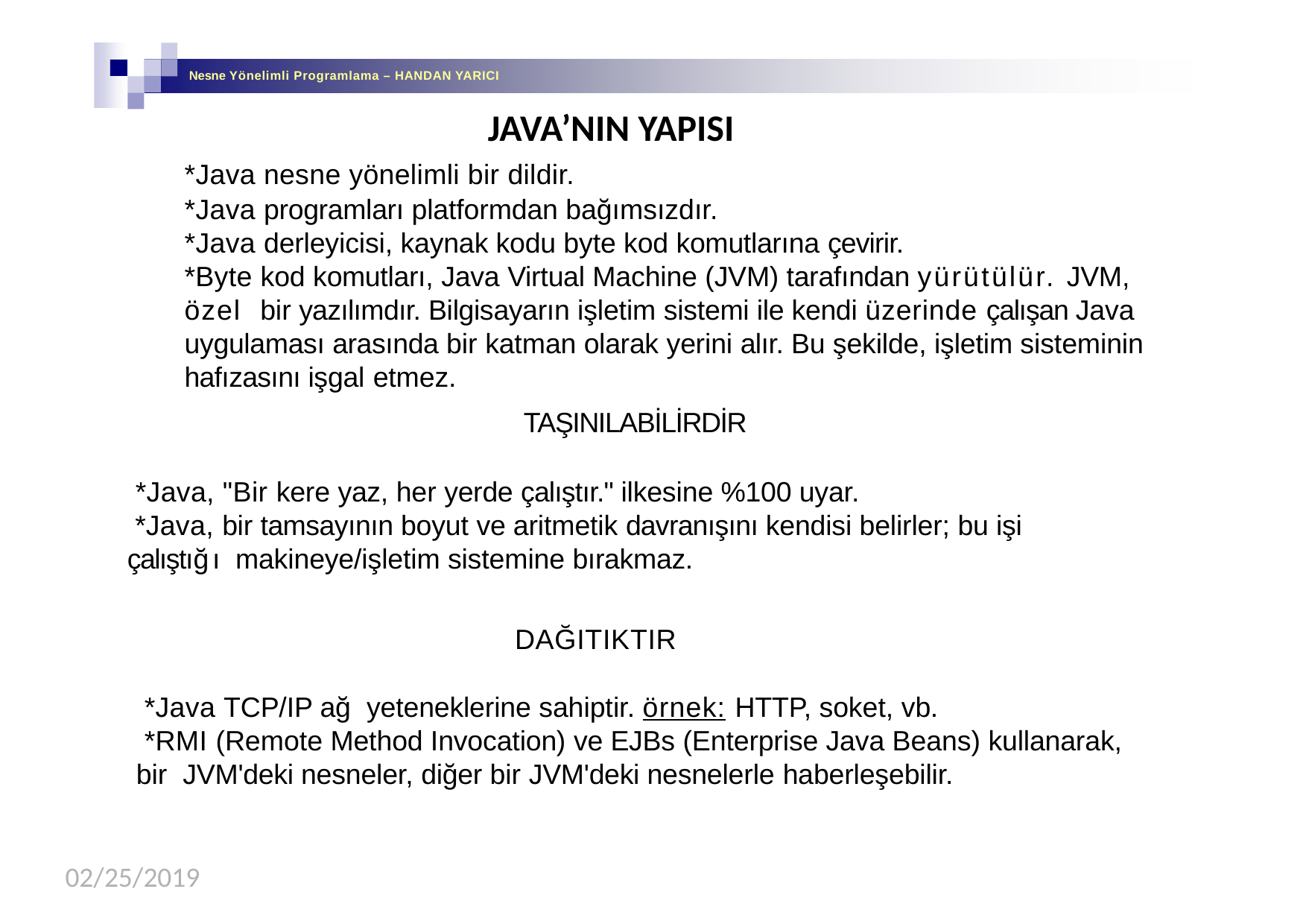

Nesne Yönelimli Programlama – HANDAN YARICI
JAVA’NIN YAPISI
*Java nesne yönelimli bir dildir.
*Java programları platformdan bağımsızdır.
*Java derleyicisi, kaynak kodu byte kod komutlarına çevirir.
*Byte kod komutları, Java Virtual Machine (JVM) tarafından yürütülür. JVM, özel  bir yazılımdır. Bilgisayarın işletim sistemi ile kendi üzerinde çalışan Java  uygulaması arasında bir katman olarak yerini alır. Bu şekilde, işletim sisteminin  hafızasını işgal etmez.
TAŞINILABİLİRDİR

 *Java, "Bir kere yaz, her yerde çalıştır." ilkesine %100 uyar.
 *Java, bir tamsayının boyut ve aritmetik davranışını kendisi belirler; bu işi çalıştığı makineye/işletim sistemine bırakmaz.

DAĞITIKTIR

 *Java TCP/IP ağ  yeteneklerine sahiptir. örnek: HTTP, soket, vb.
 *RMI (Remote Method Invocation) ve EJBs (Enterprise Java Beans) kullanarak, bir  JVM'deki nesneler, diğer bir JVM'deki nesnelerle haberleşebilir.
02/25/2019